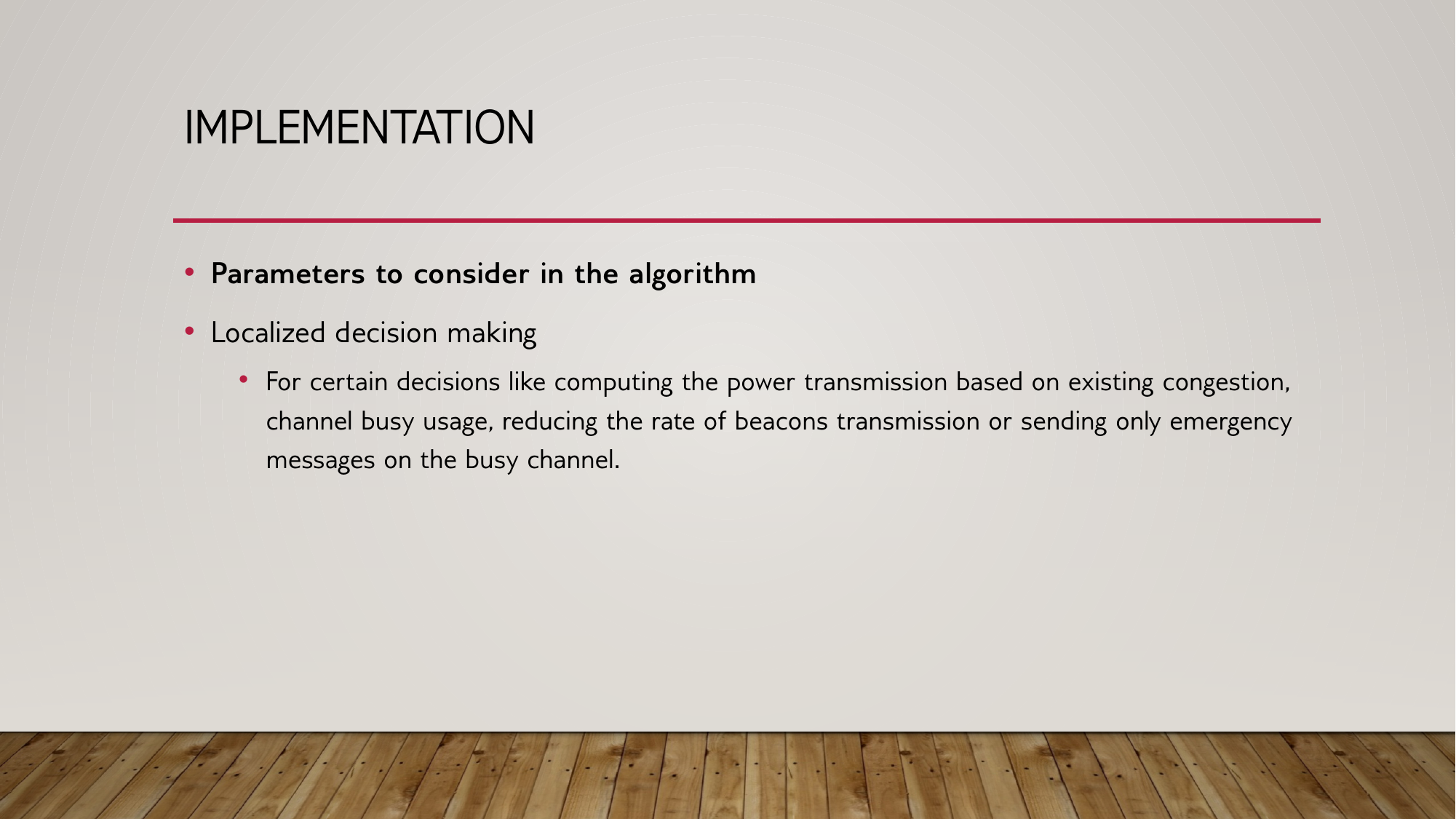

# implementation
Parameters to consider in the algorithm
Localized decision making
For certain decisions like computing the power transmission based on existing congestion, channel busy usage, reducing the rate of beacons transmission or sending only emergency messages on the busy channel.